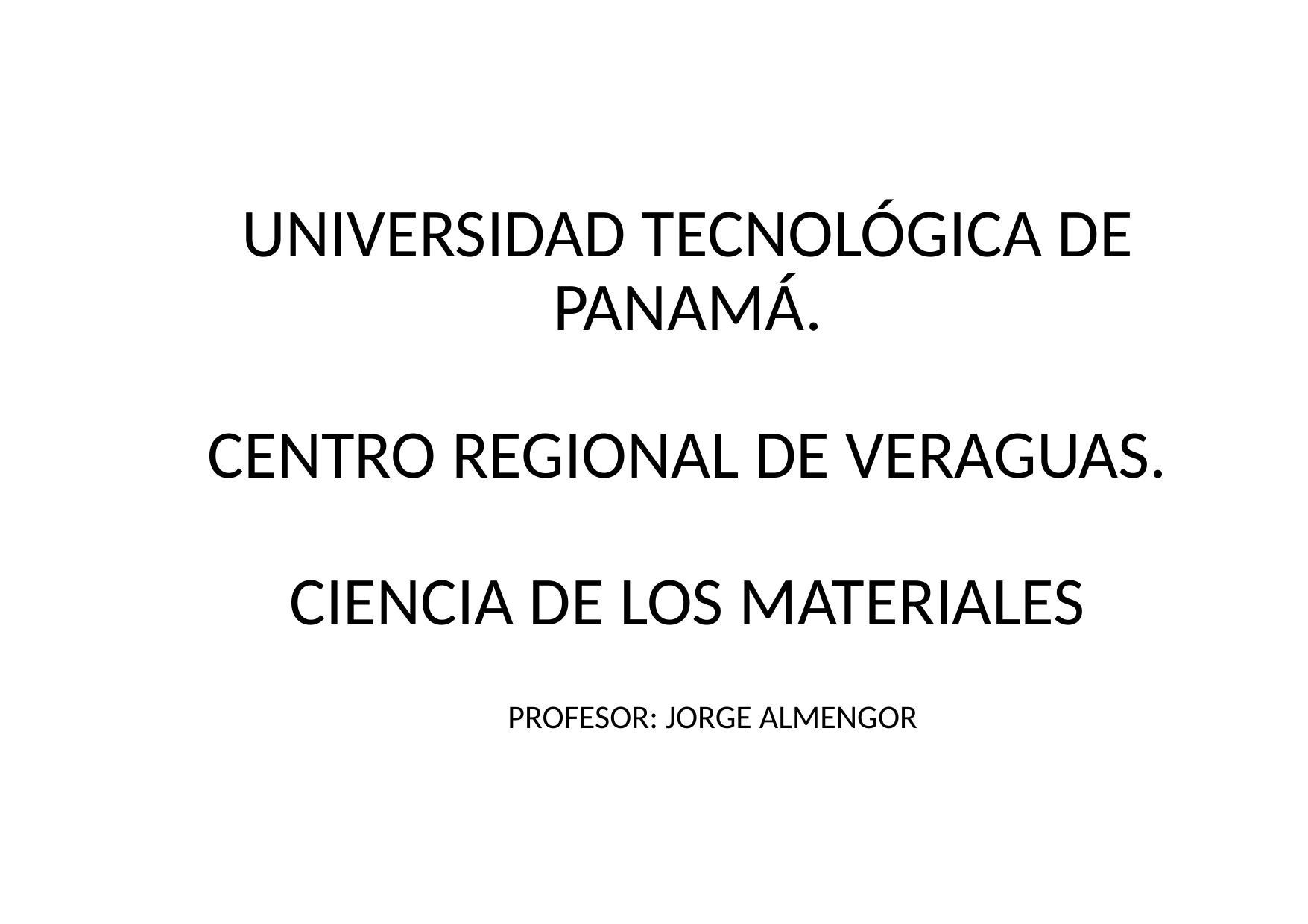

# UNIVERSIDAD TECNOLÓGICA DE PANAMÁ. CENTRO REGIONAL DE VERAGUAS. CIENCIA DE LOS MATERIALES
PROFESOR: JORGE ALMENGOR